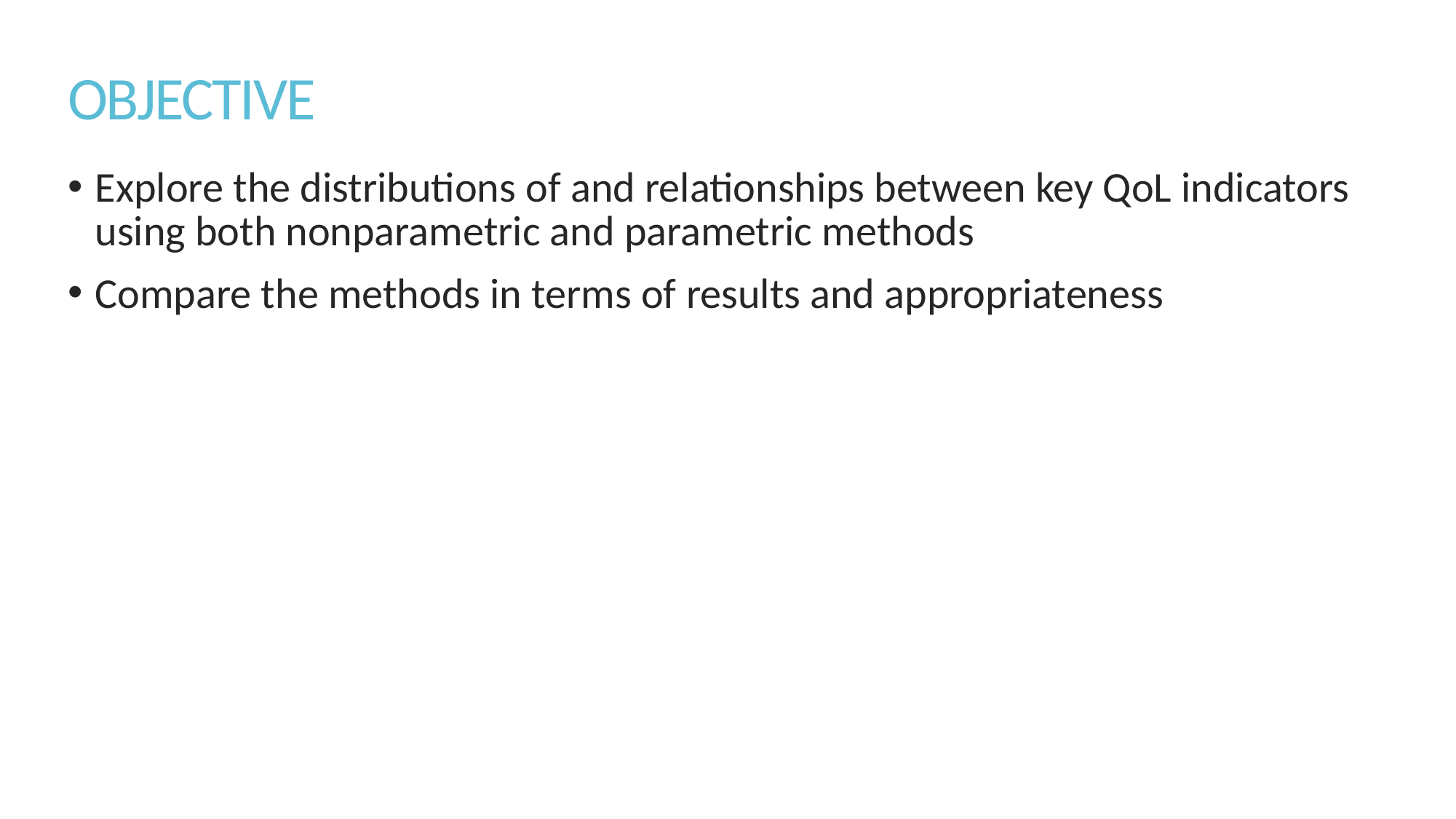

# OBJECTIVE
Explore the distributions of and relationships between key QoL indicators using both nonparametric and parametric methods
Compare the methods in terms of results and appropriateness